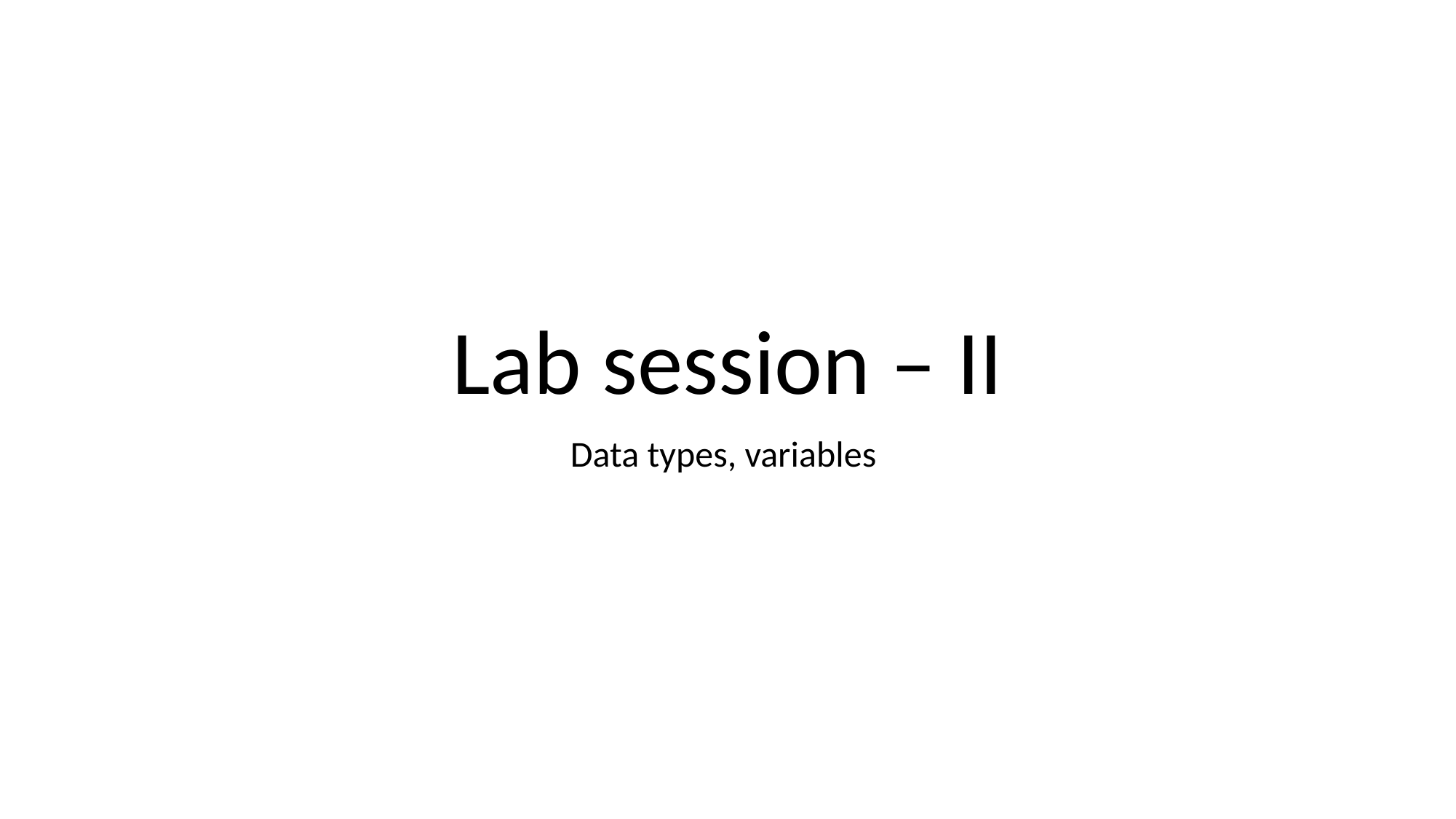

# Lab session – II
Data types, variables